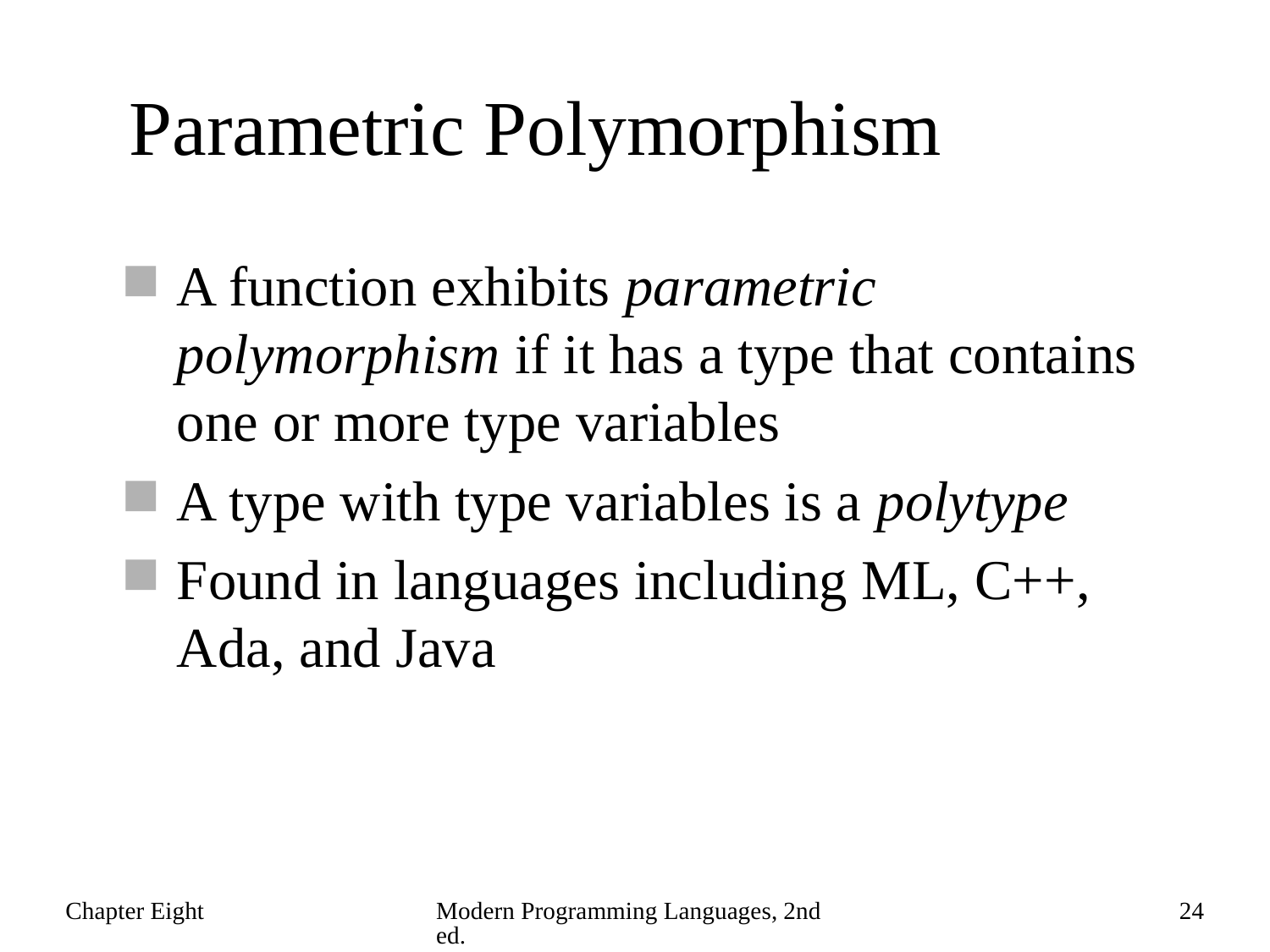

# Parametric Polymorphism
A function exhibits parametric polymorphism if it has a type that contains one or more type variables
A type with type variables is a polytype
Found in languages including ML, C++, Ada, and Java
Chapter Eight
Modern Programming Languages, 2nd ed.
24